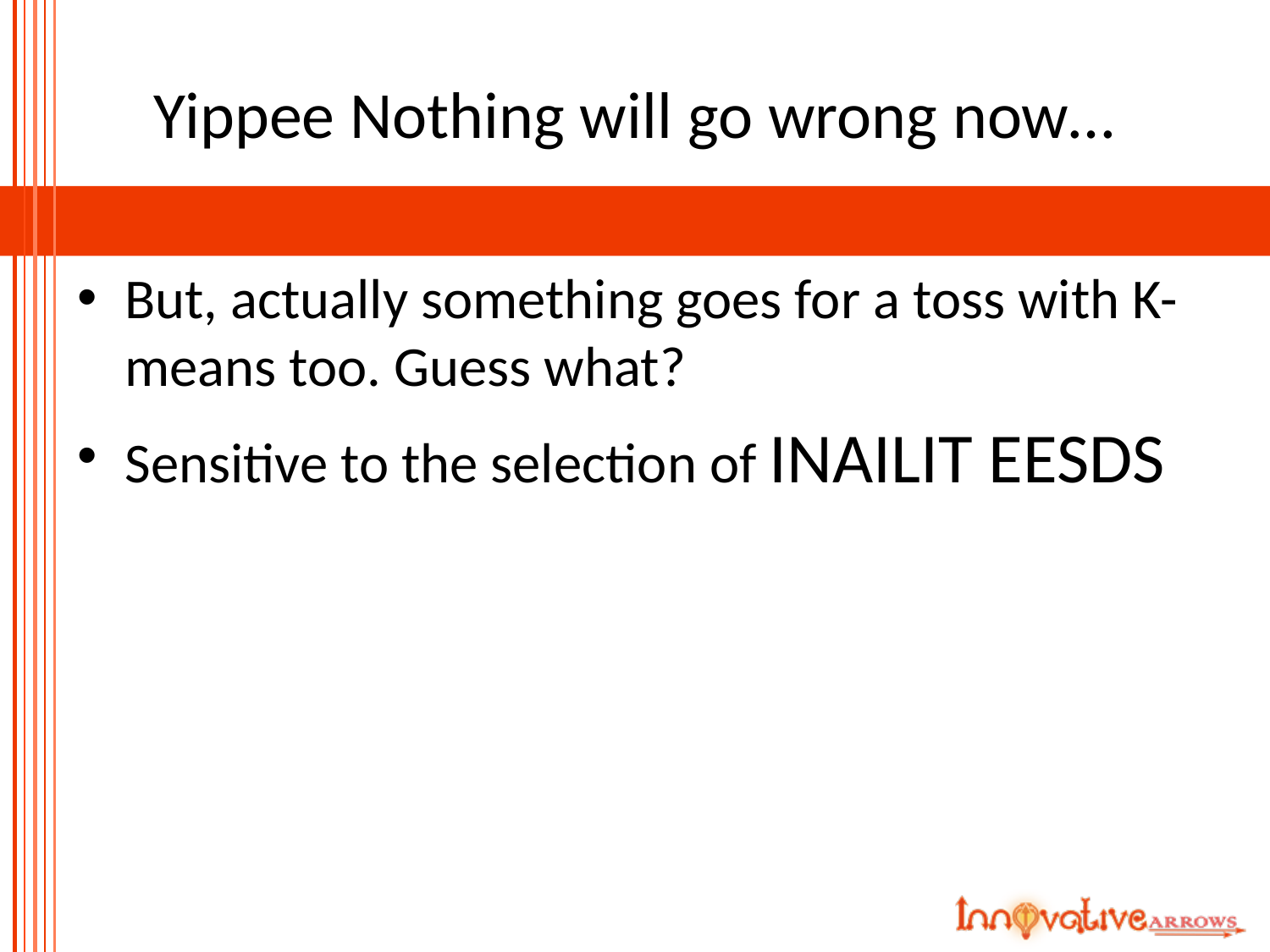

# Yippee Nothing will go wrong now…
But, actually something goes for a toss with K-means too. Guess what?
Sensitive to the selection of INAILIT EESDS